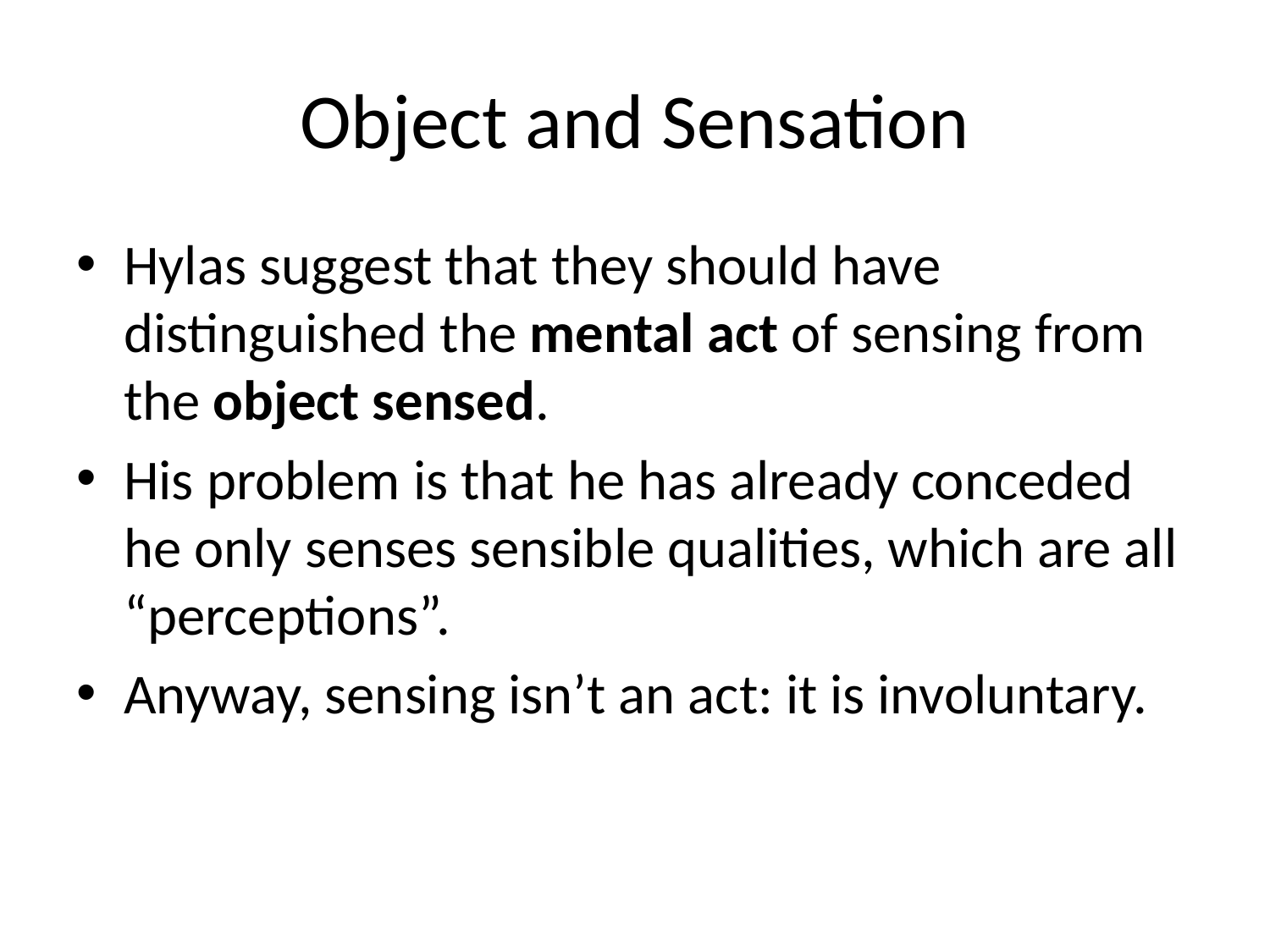

# Object and Sensation
Hylas suggest that they should have distinguished the mental act of sensing from the object sensed.
His problem is that he has already conceded he only senses sensible qualities, which are all “perceptions”.
Anyway, sensing isn’t an act: it is involuntary.